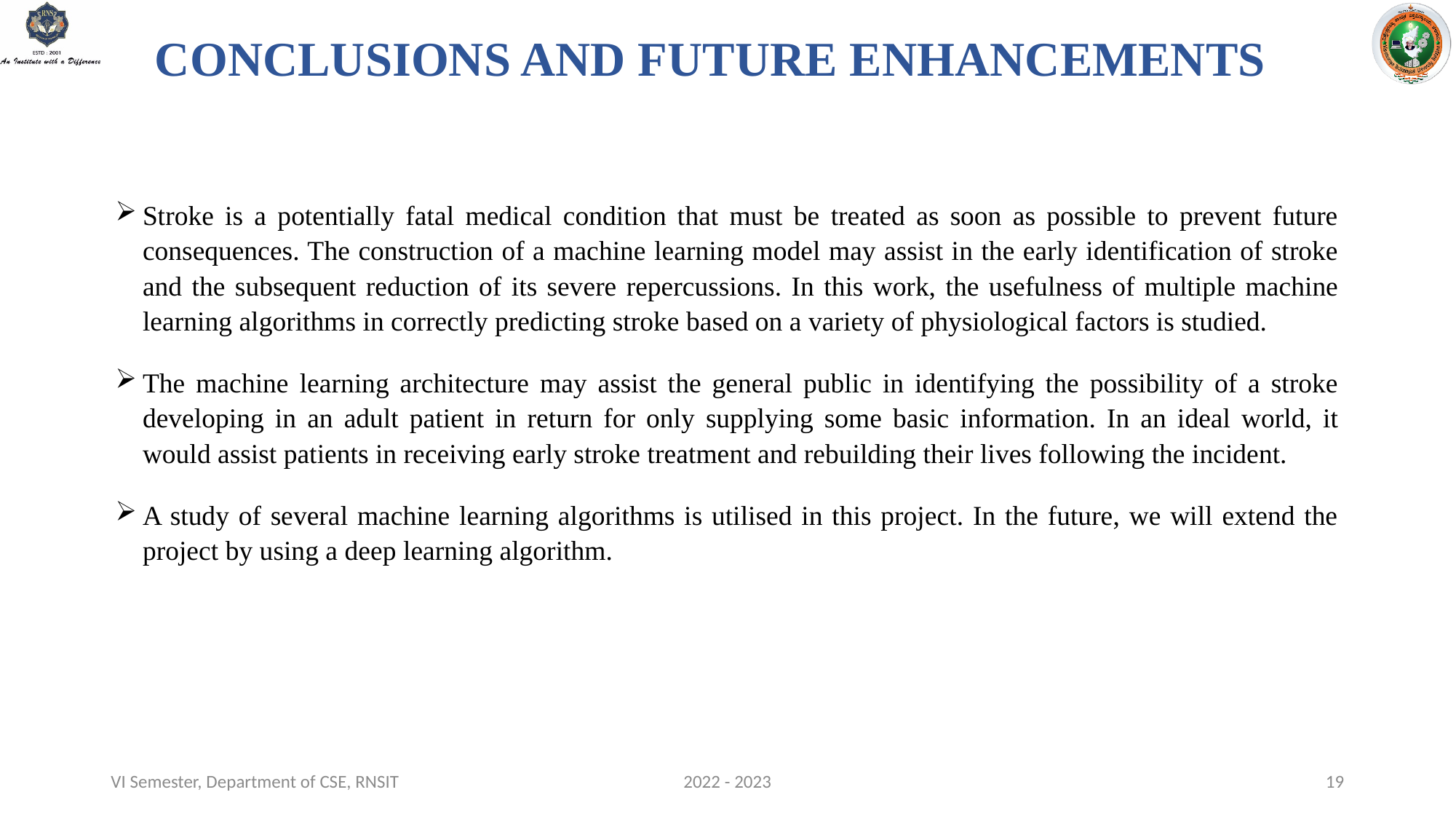

# CONCLUSIONS AND FUTURE ENHANCEMENTS
Stroke is a potentially fatal medical condition that must be treated as soon as possible to prevent future consequences. The construction of a machine learning model may assist in the early identification of stroke and the subsequent reduction of its severe repercussions. In this work, the usefulness of multiple machine learning algorithms in correctly predicting stroke based on a variety of physiological factors is studied.
The machine learning architecture may assist the general public in identifying the possibility of a stroke developing in an adult patient in return for only supplying some basic information. In an ideal world, it would assist patients in receiving early stroke treatment and rebuilding their lives following the incident.
A study of several machine learning algorithms is utilised in this project. In the future, we will extend the project by using a deep learning algorithm.

VI Semester, Department of CSE, RNSIT
2022 - 2023
19